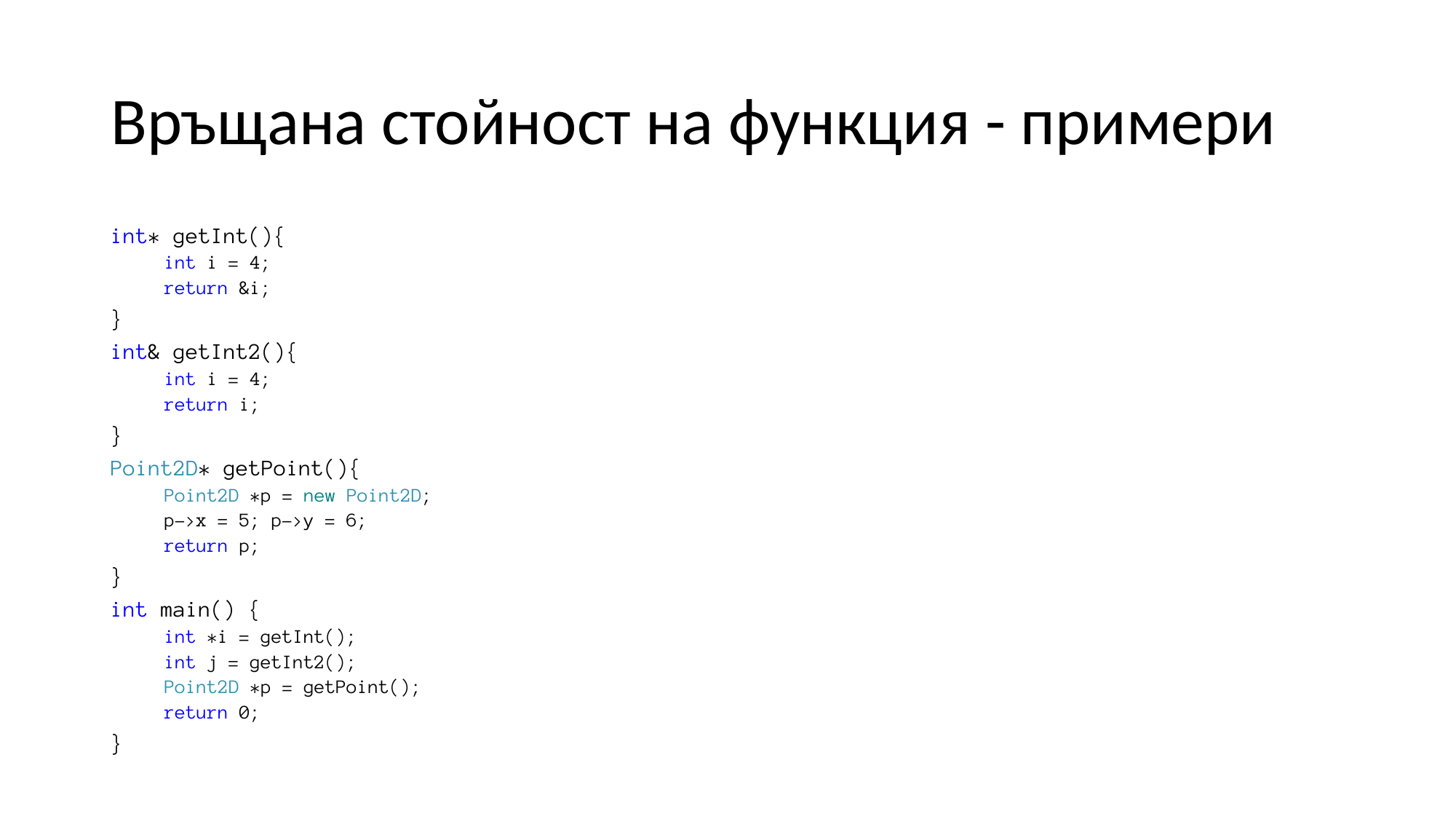

# Връщана стойност на функция - примери
int* getInt(){
int i = 4;
return &i;
}
int& getInt2(){
int i = 4;
return i;
}
Point2D* getPoint(){
Point2D *p = new Point2D;
p->x = 5; p->y = 6;
return p;
}
int main() {
int *i = getInt();
int j = getInt2();
Point2D *p = getPoint();
return 0;
}